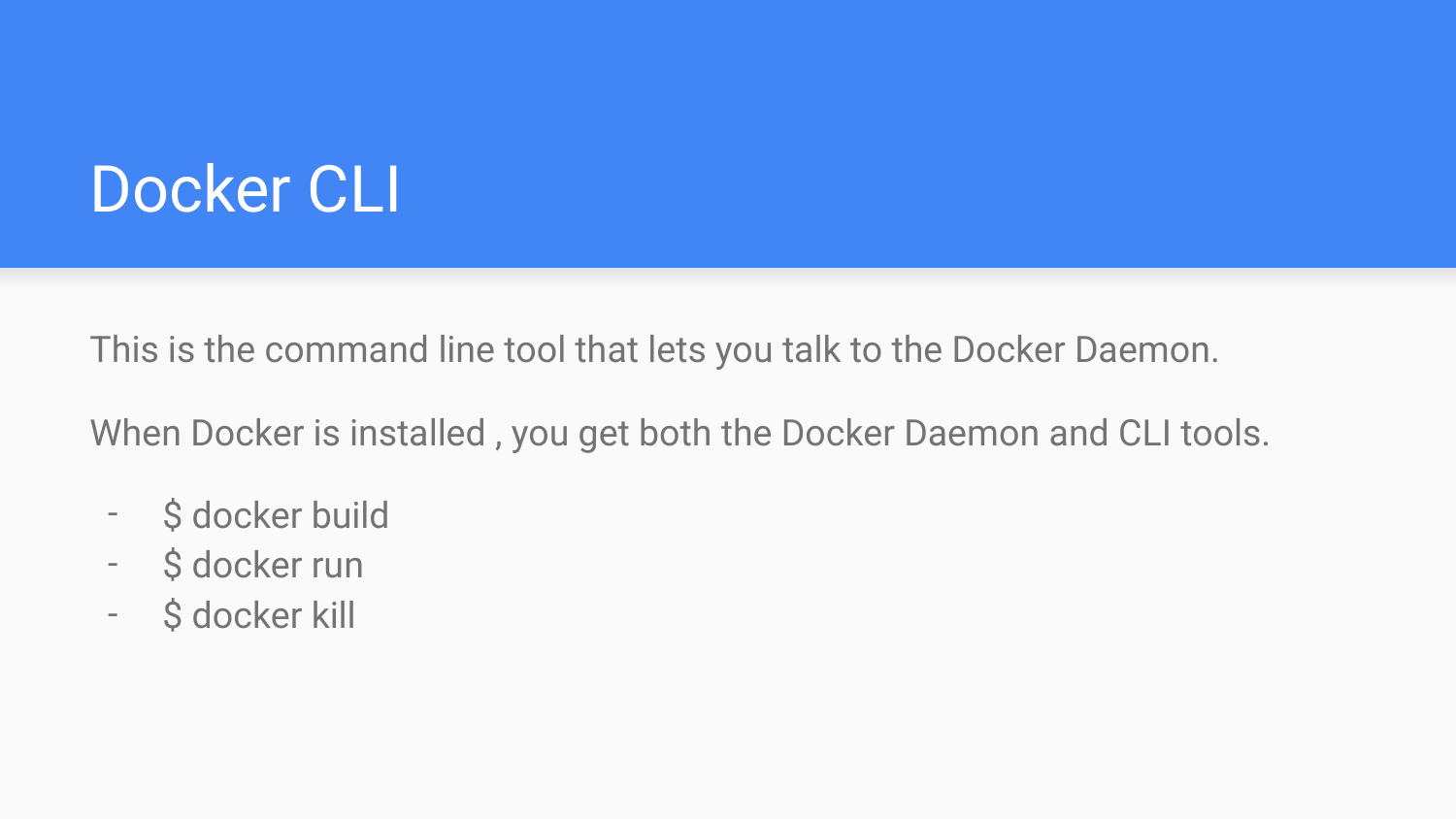

# Docker CLI
This is the command line tool that lets you talk to the Docker Daemon.
When Docker is installed , you get both the Docker Daemon and CLI tools.
$ docker build
$ docker run
$ docker kill